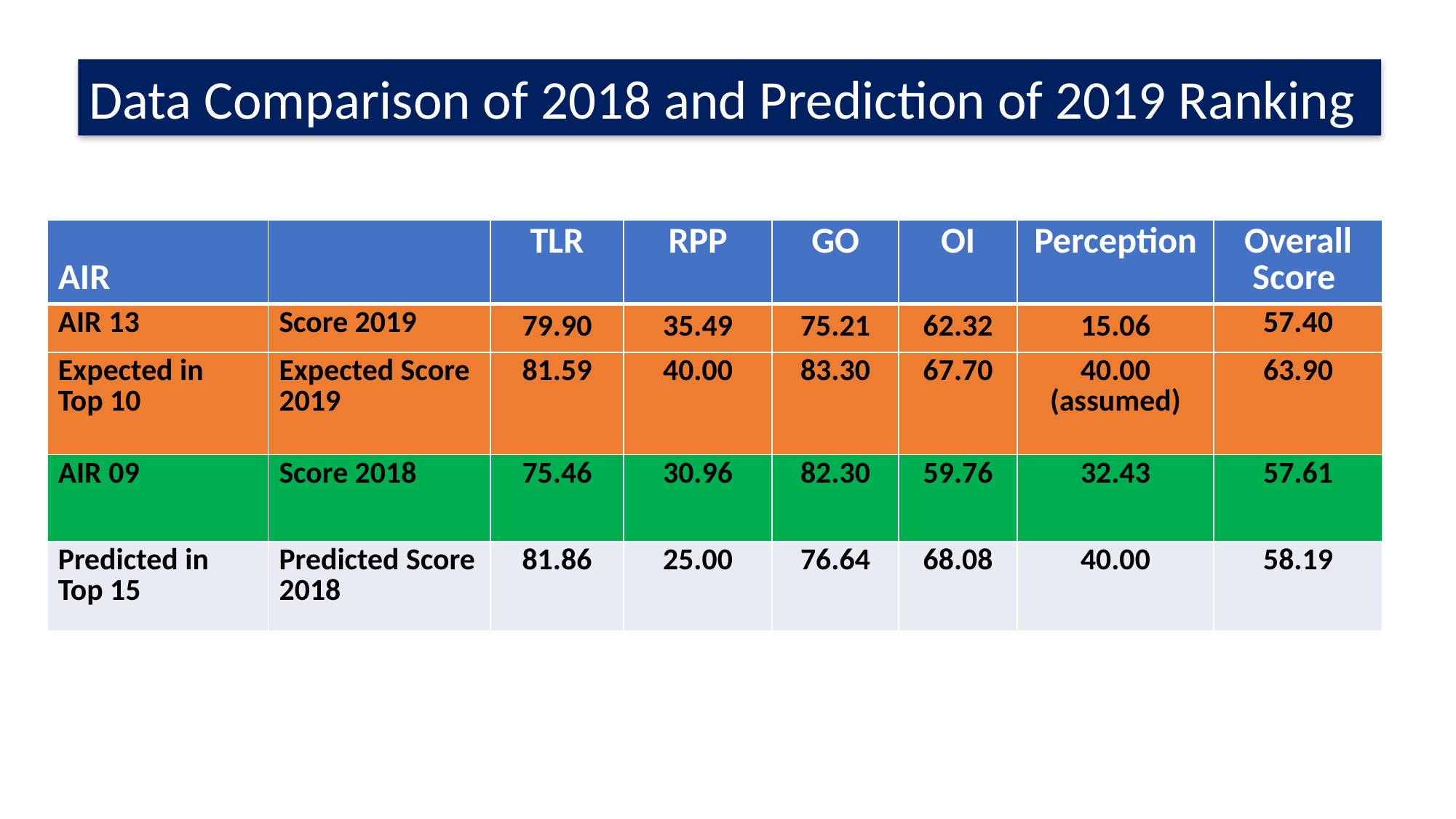

Data Comparison of 2018 and Prediction of 2019 Ranking
| AIR |  | TLR | RPP | GO | OI | Perception | Overall Score |
| --- | --- | --- | --- | --- | --- | --- | --- |
| AIR 13 | Score 2019 | 79.90 | 35.49 | 75.21 | 62.32 | 15.06 | 57.40 |
| Expected in Top 10 | Expected Score 2019 | 81.59 | 40.00 | 83.30 | 67.70 | 40.00 (assumed) | 63.90 |
| AIR 09 | Score 2018 | 75.46 | 30.96 | 82.30 | 59.76 | 32.43 | 57.61 |
| Predicted in Top 15 | Predicted Score 2018 | 81.86 | 25.00 | 76.64 | 68.08 | 40.00 | 58.19 |